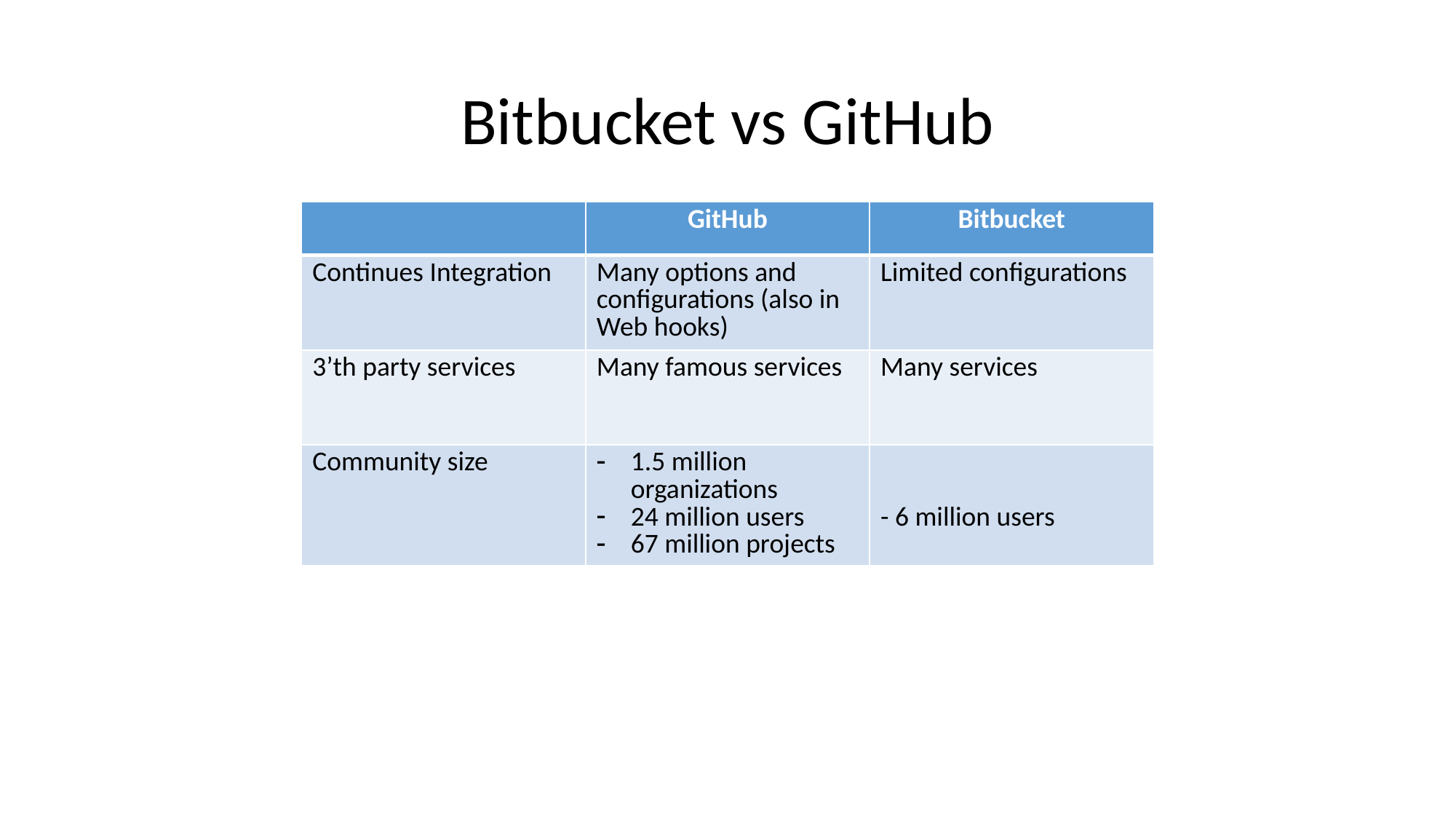

# Bitbucket vs GitHub
|  | GitHub | Bitbucket |
| --- | --- | --- |
| Continues Integration | Many options and configurations (also in Web hooks) | Limited configurations |
| 3’th party services | Many famous services | Many services |
| Community size | 1.5 million organizations 24 million users 67 million projects | - 6 million users |